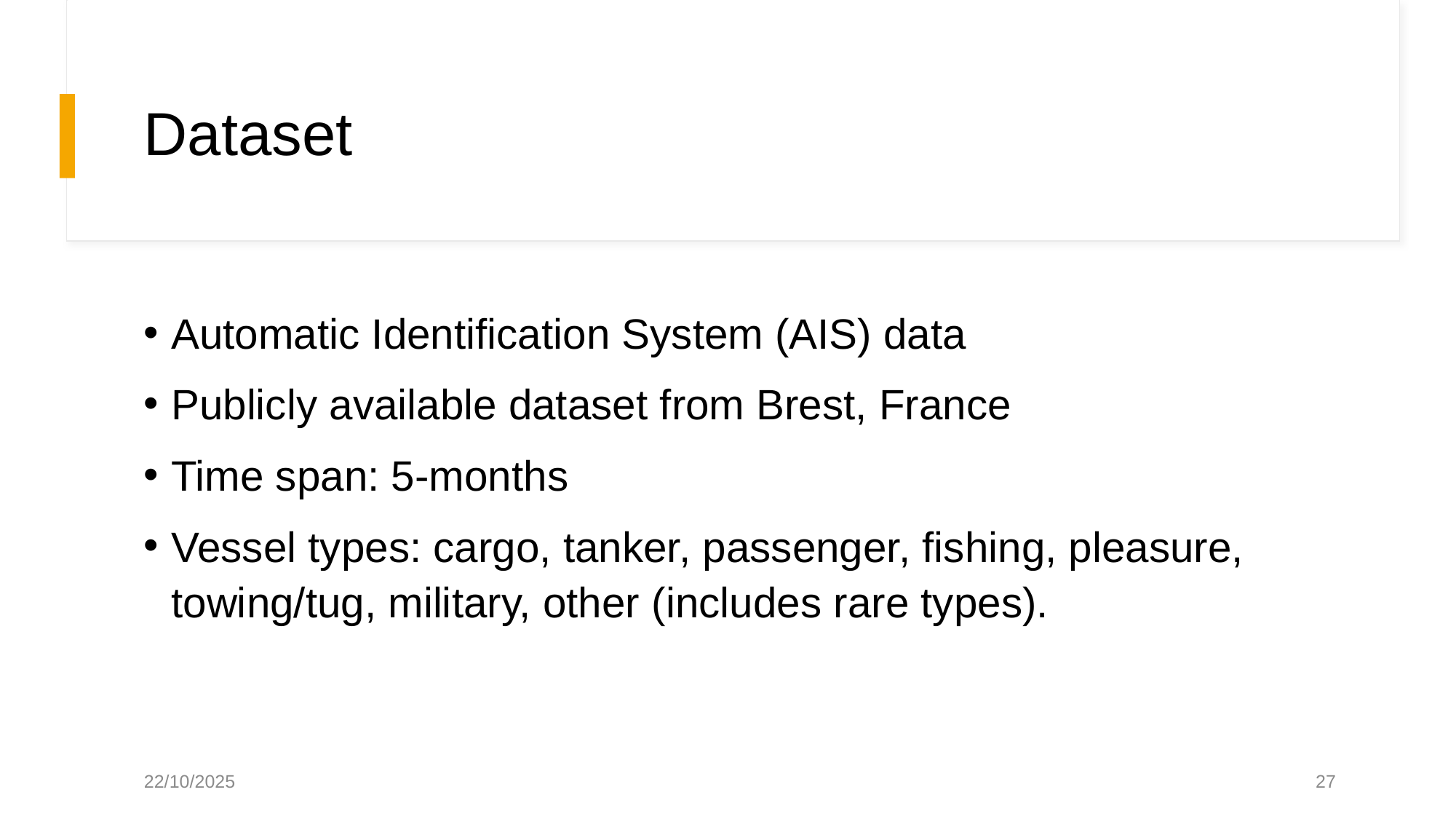

# Dataset
Automatic Identification System (AIS) data
Publicly available dataset from Brest, France
Time span: 5-months
Vessel types: cargo, tanker, passenger, fishing, pleasure, towing/tug, military, other (includes rare types).

22/10/2025

27